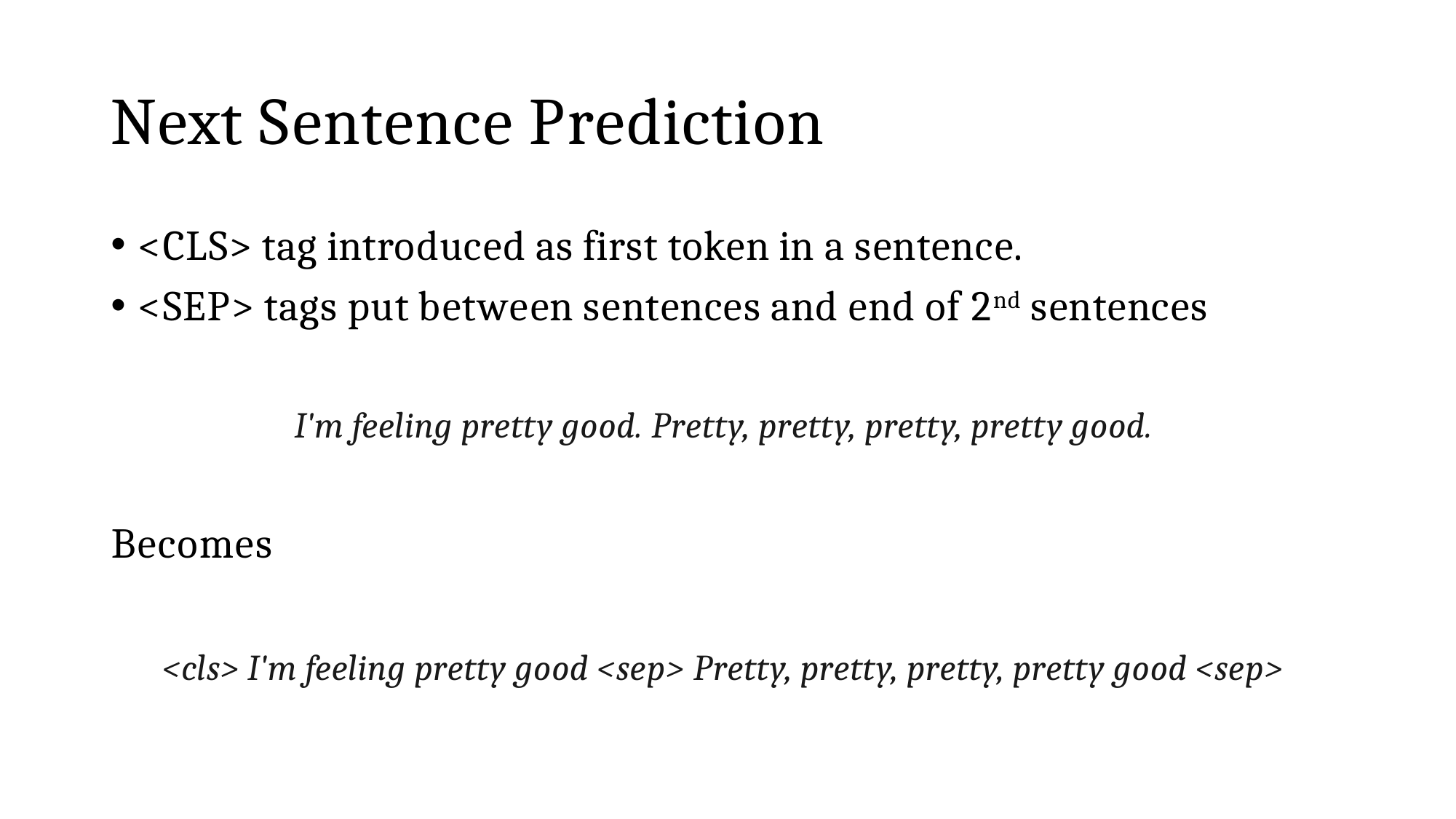

# Next Sentence Prediction
<CLS> tag introduced as first token in a sentence.
<SEP> tags put between sentences and end of 2nd sentences

I'm feeling pretty good. Pretty, pretty, pretty, pretty good.

Becomes

<cls> I'm feeling pretty good <sep> Pretty, pretty, pretty, pretty good <sep>